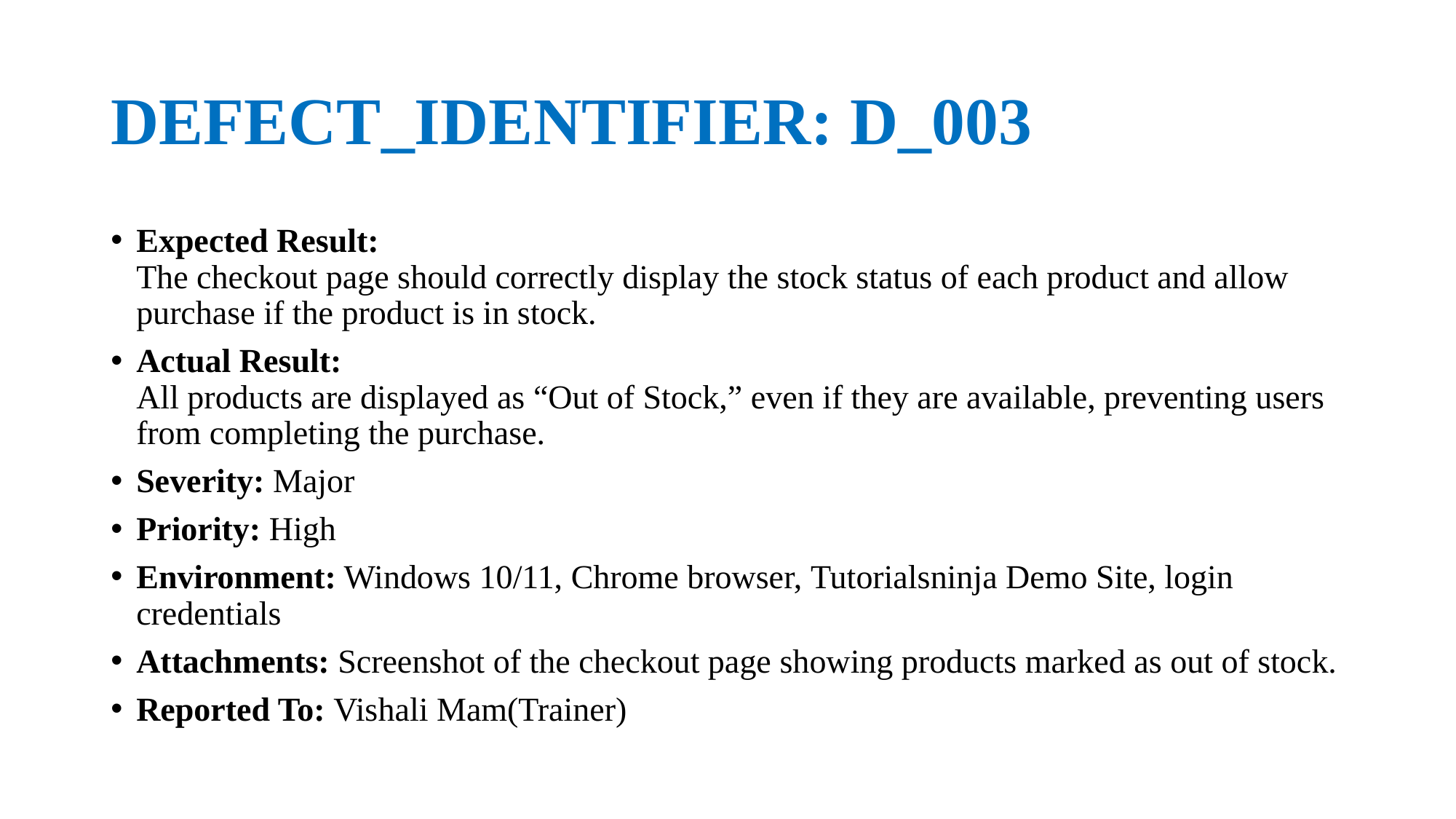

# DEFECT_IDENTIFIER: D_003
Expected Result:
The checkout page should correctly display the stock status of each product and allow purchase if the product is in stock.
Actual Result:
All products are displayed as “Out of Stock,” even if they are available, preventing users from completing the purchase.
Severity: Major
Priority: High
Environment: Windows 10/11, Chrome browser, Tutorialsninja Demo Site, login credentials
Attachments: Screenshot of the checkout page showing products marked as out of stock.
Reported To: Vishali Mam(Trainer)